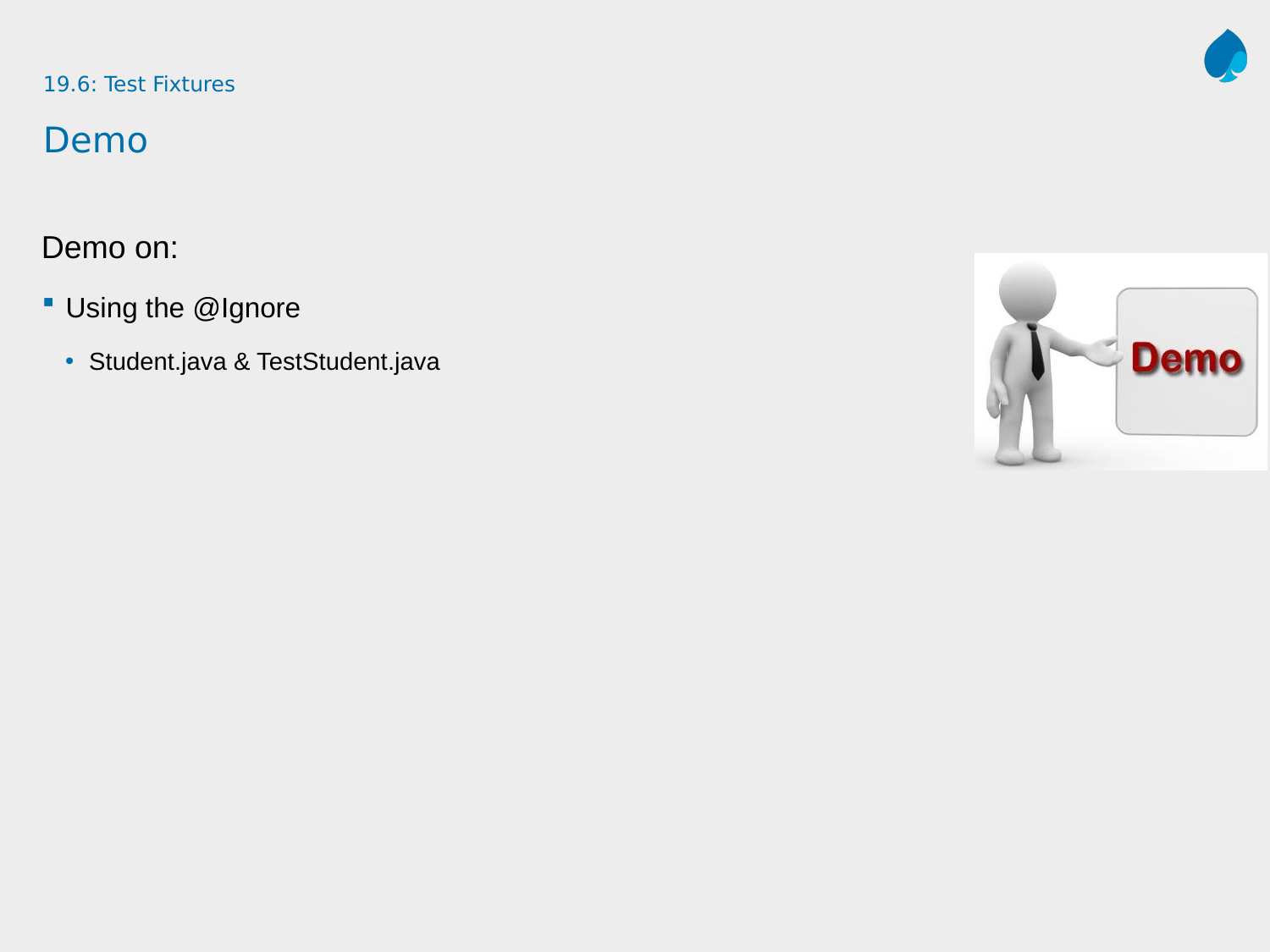

# 19.6: Test Fixtures Demo
Demo on:
Using the @Ignore
Student.java & TestStudent.java